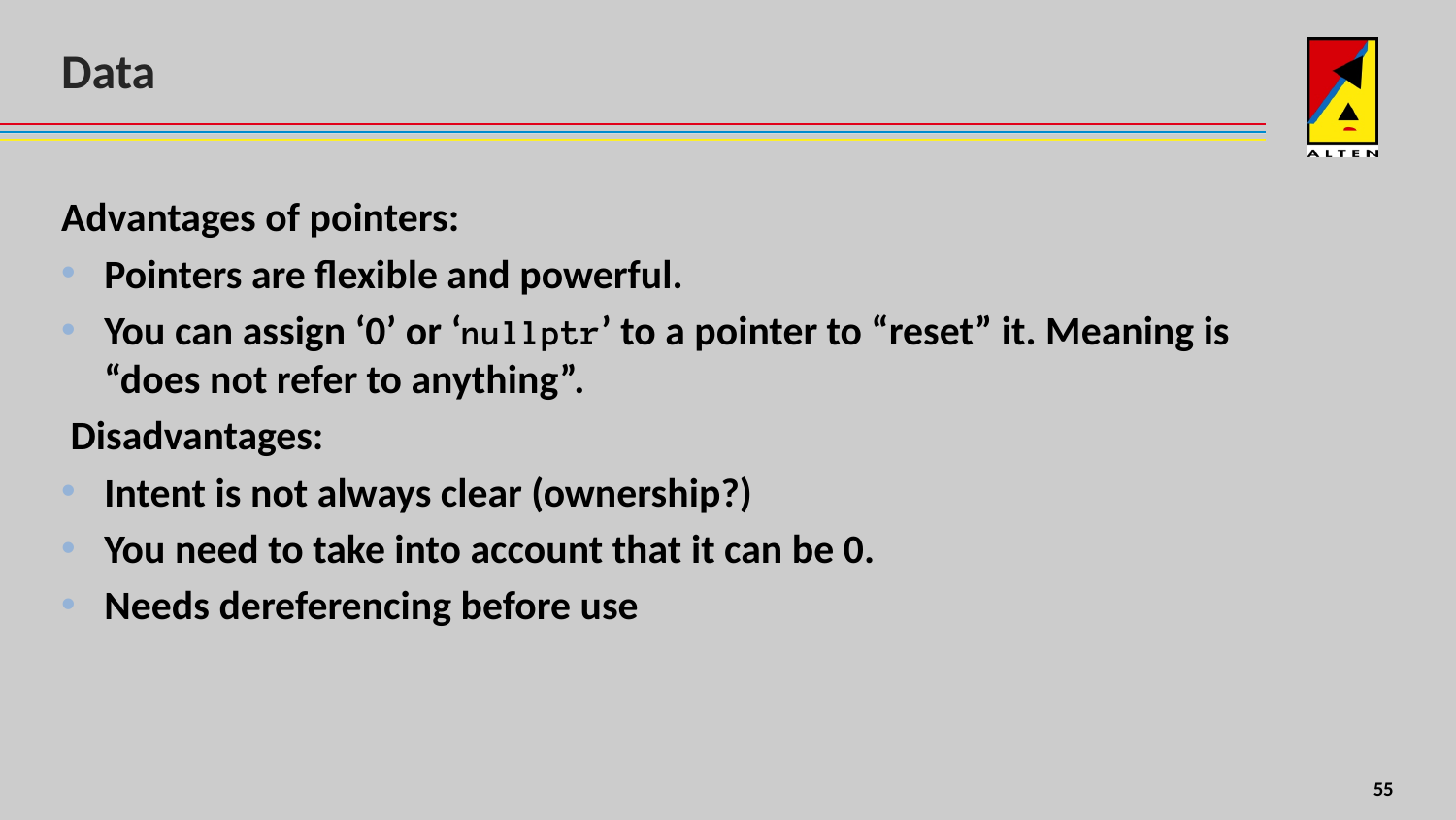

# Data
Advantages of pointers:
Pointers are flexible and powerful.
You can assign ‘0’ or ‘nullptr’ to a pointer to “reset” it. Meaning is “does not refer to anything”.
 Disadvantages:
Intent is not always clear (ownership?)
You need to take into account that it can be 0.
Needs dereferencing before use
55